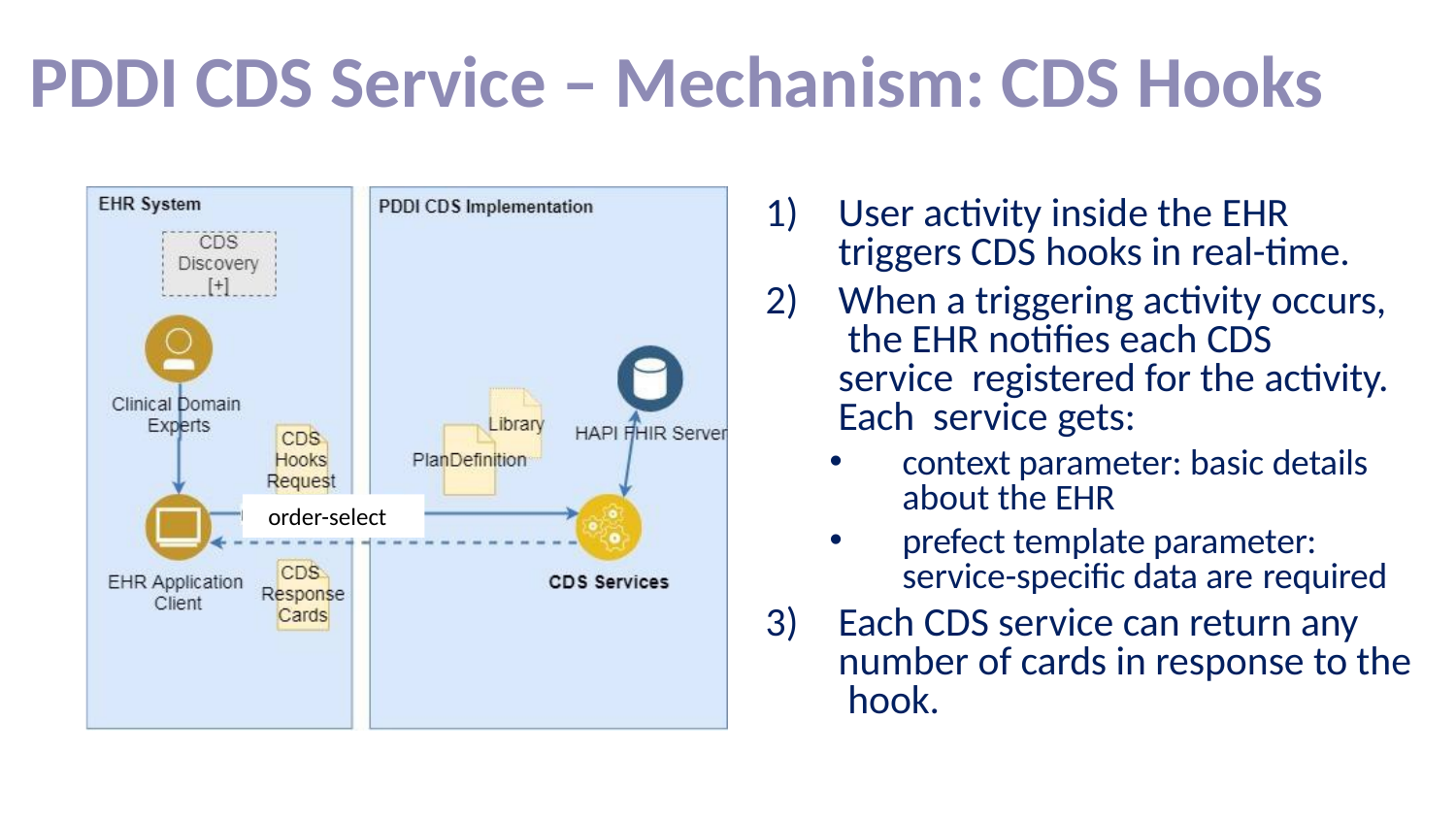

# PDDI CDS Service – Mechanism: CDS Hooks
User activity inside the EHR  triggers CDS hooks in real-time.
When a triggering activity occurs,  the EHR notifies each CDS service  registered for the activity. Each  service gets:
context parameter: basic details  about the EHR
prefect template parameter:  service-specific data are required
Each CDS service can return any  number of cards in response to the  hook.

  order-select